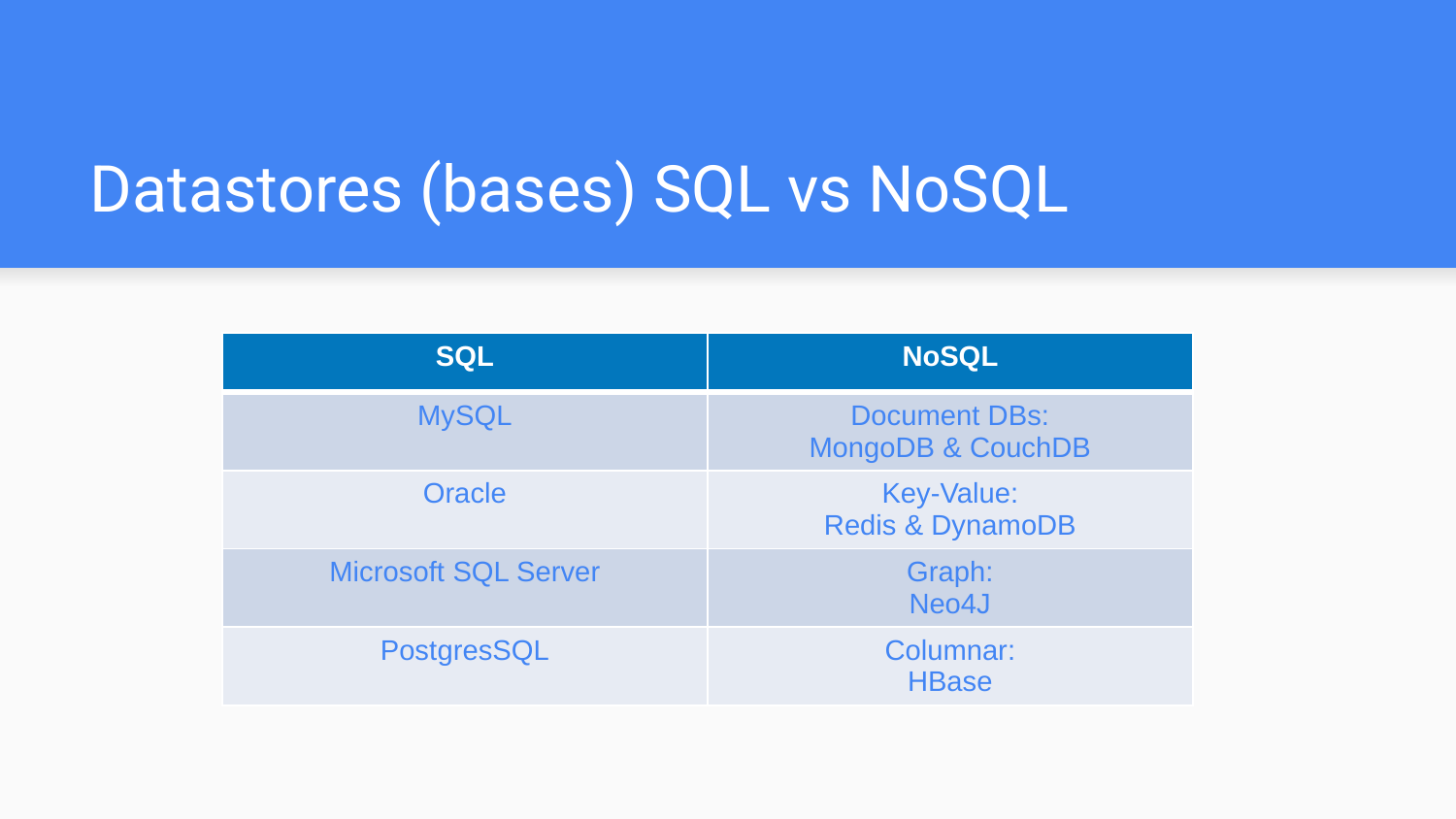

# Datastores (bases) SQL vs NoSQL
| SQL | NoSQL |
| --- | --- |
| MySQL | Document DBs: MongoDB & CouchDB |
| Oracle | Key-Value: Redis & DynamoDB |
| Microsoft SQL Server | Graph: Neo4J |
| PostgresSQL | Columnar: HBase |